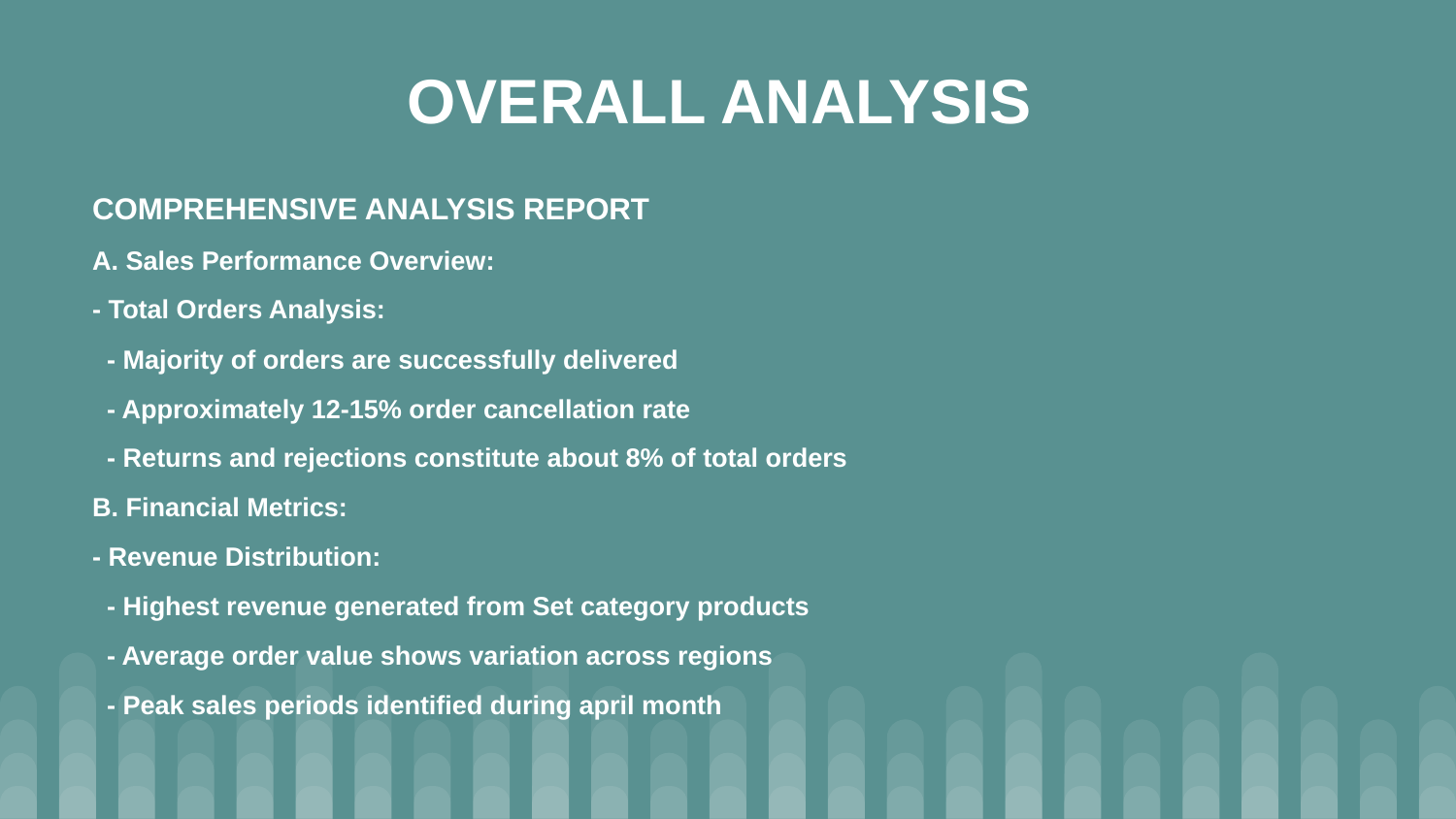

# OVERALL ANALYSIS
COMPREHENSIVE ANALYSIS REPORT
A. Sales Performance Overview:
- Total Orders Analysis:
  - Majority of orders are successfully delivered
  - Approximately 12-15% order cancellation rate
  - Returns and rejections constitute about 8% of total orders
B. Financial Metrics:
- Revenue Distribution:
  - Highest revenue generated from Set category products
  - Average order value shows variation across regions
  - Peak sales periods identified during april month